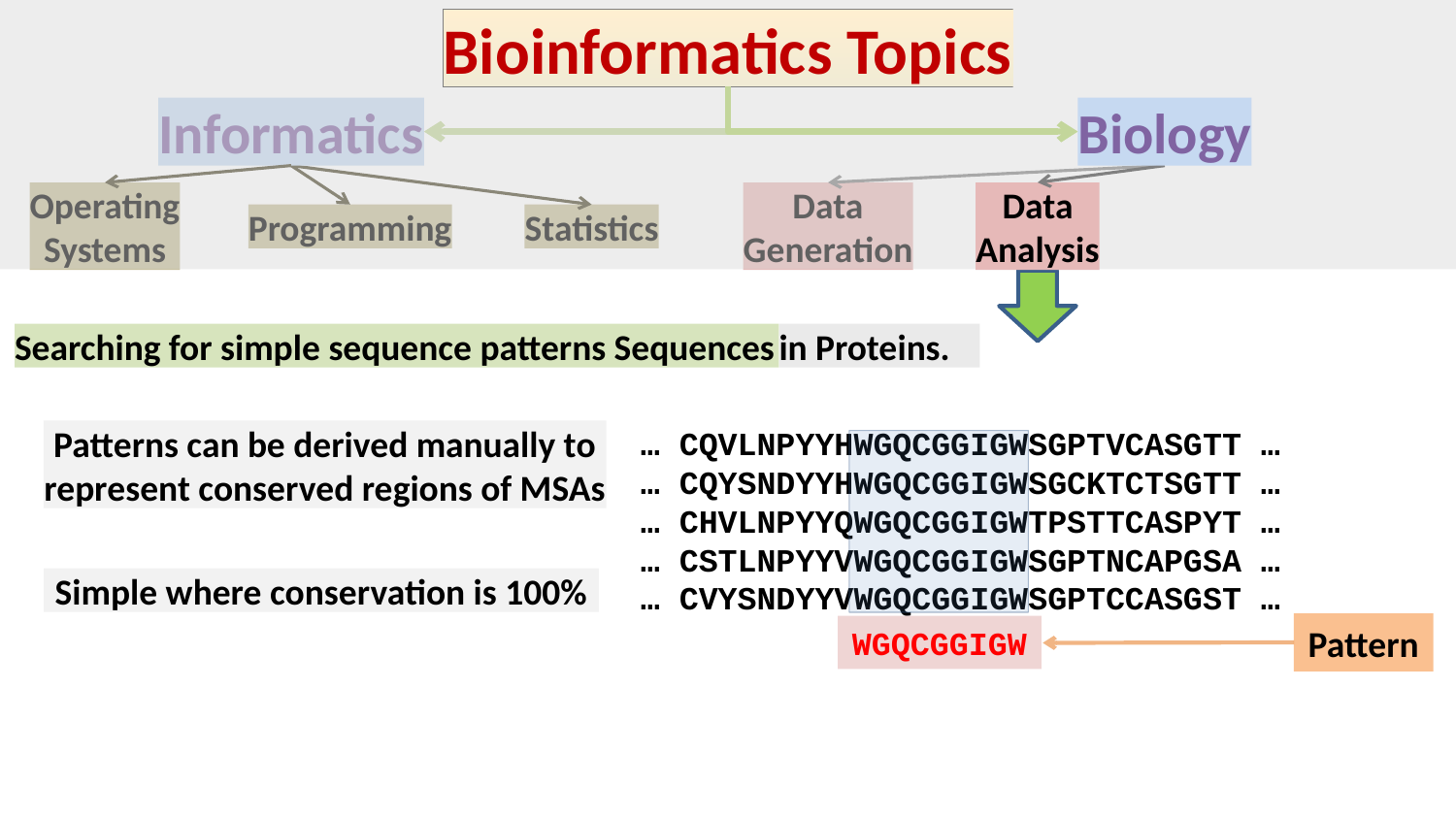

Bioinformatics Topics
Informatics
Biology
Operating
Systems
Data
Generation
Data
Analysis
Programming
Statistics

Searching for simple sequence patterns Sequences
in Proteins.
… CQVLNPYYHWGQCGGIGWSGPTVCASGTT …
… CQYSNDYYHWGQCGGIGWSGCKTCTSGTT …
… CHVLNPYYQWGQCGGIGWTPSTTCASPYT …
… CSTLNPYYVWGQCGGIGWSGPTNCAPGSA …
… CVYSNDYYVWGQCGGIGWSGPTCCASGST …
Patterns can be derived manually to represent conserved regions of MSAs

Simple where conservation is 100%
Pattern
WGQCGGIGW